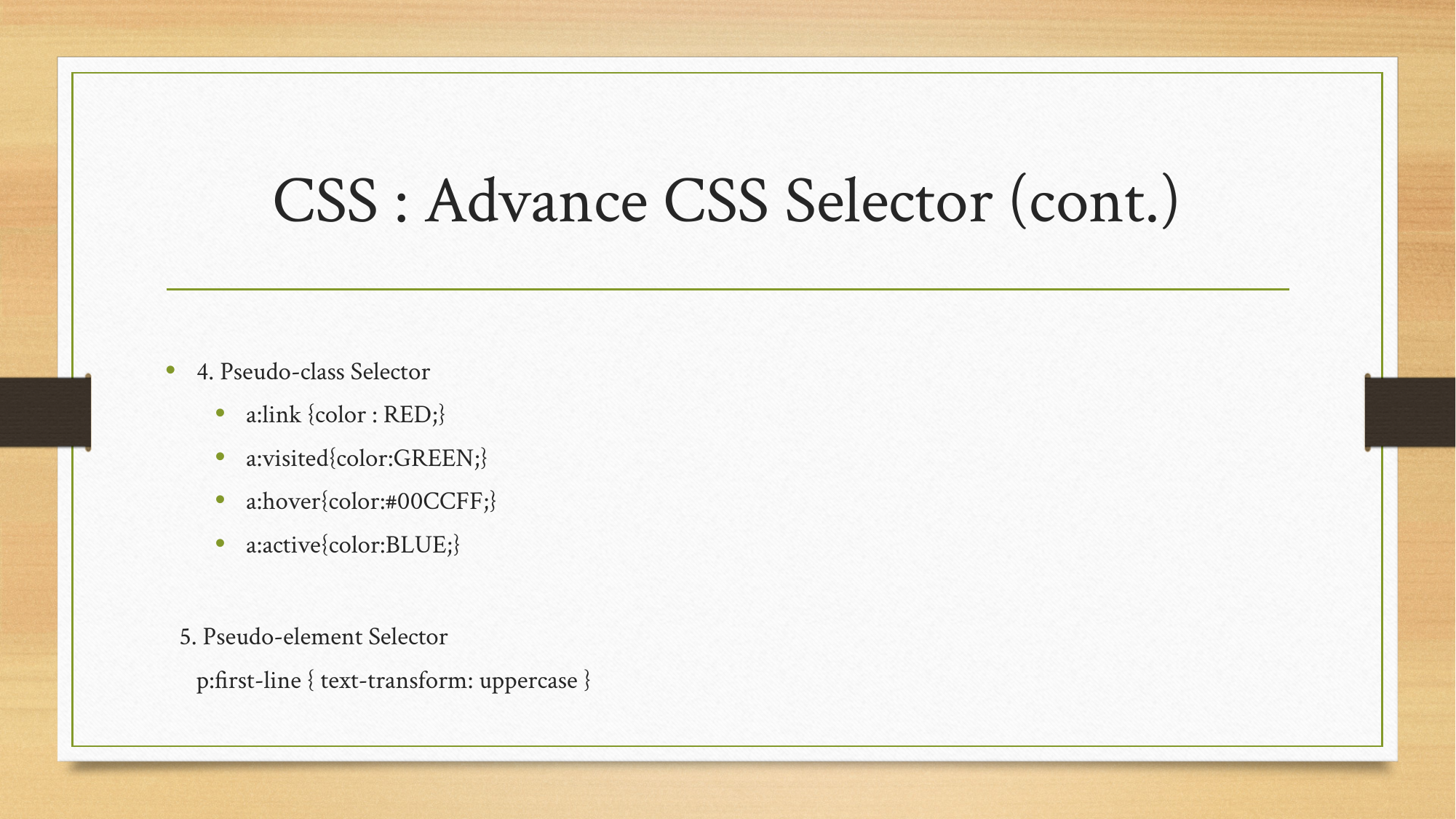

# CSS : Advance CSS Selector (cont.)

4. Pseudo-class Selector
a:link {color : RED;}
a:visited{color:GREEN;}
a:hover{color:#00CCFF;}
a:active{color:BLUE;}

5. Pseudo-element Selector
   p:first-line { text-transform: uppercase }